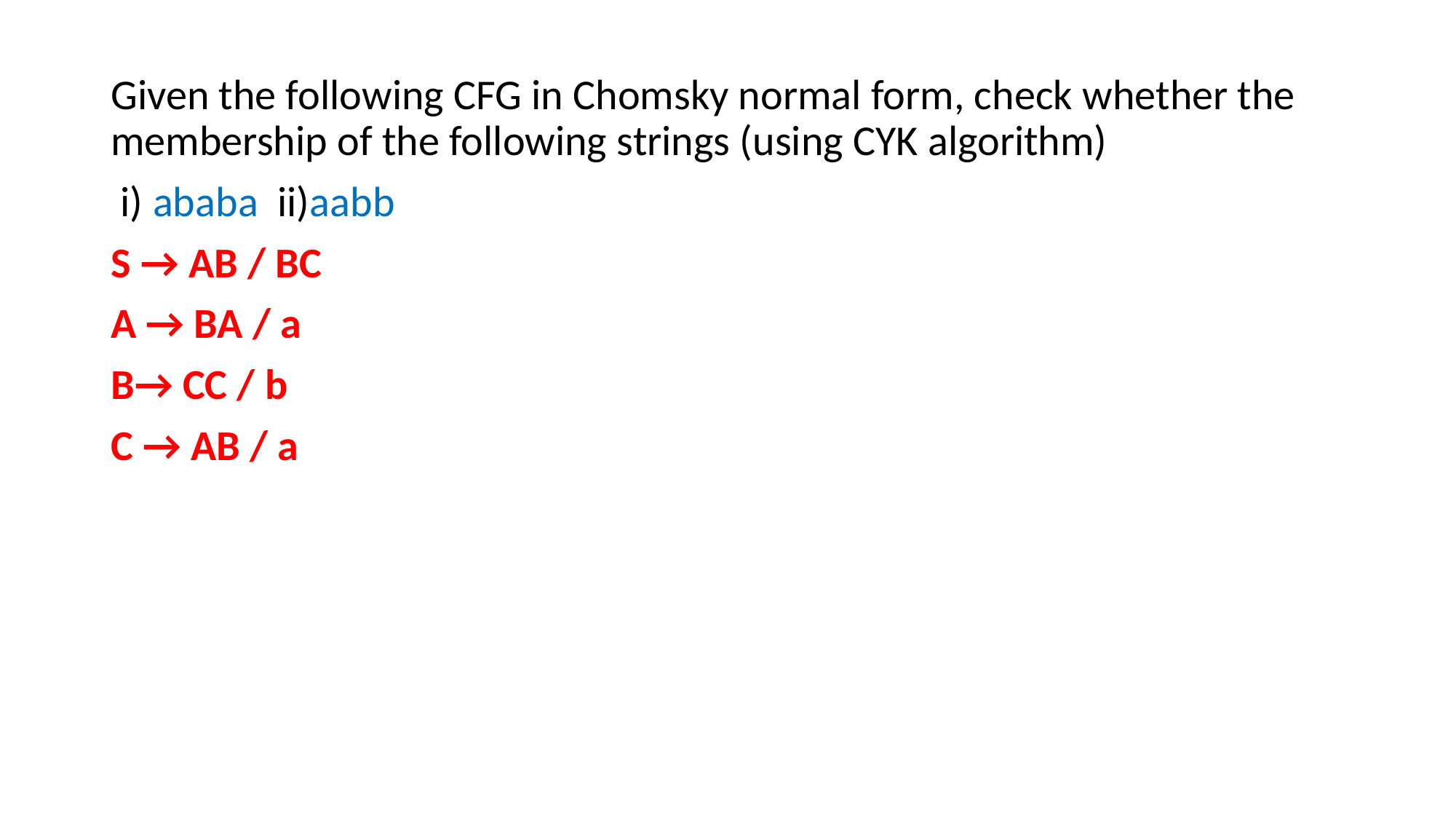

Given the following CFG in Chomsky normal form, check whether the membership of the following strings (using CYK algorithm)
 i) ababa  ii)aabb
S → AB / BC
A → BA / a
B→ CC / b
C → AB / a